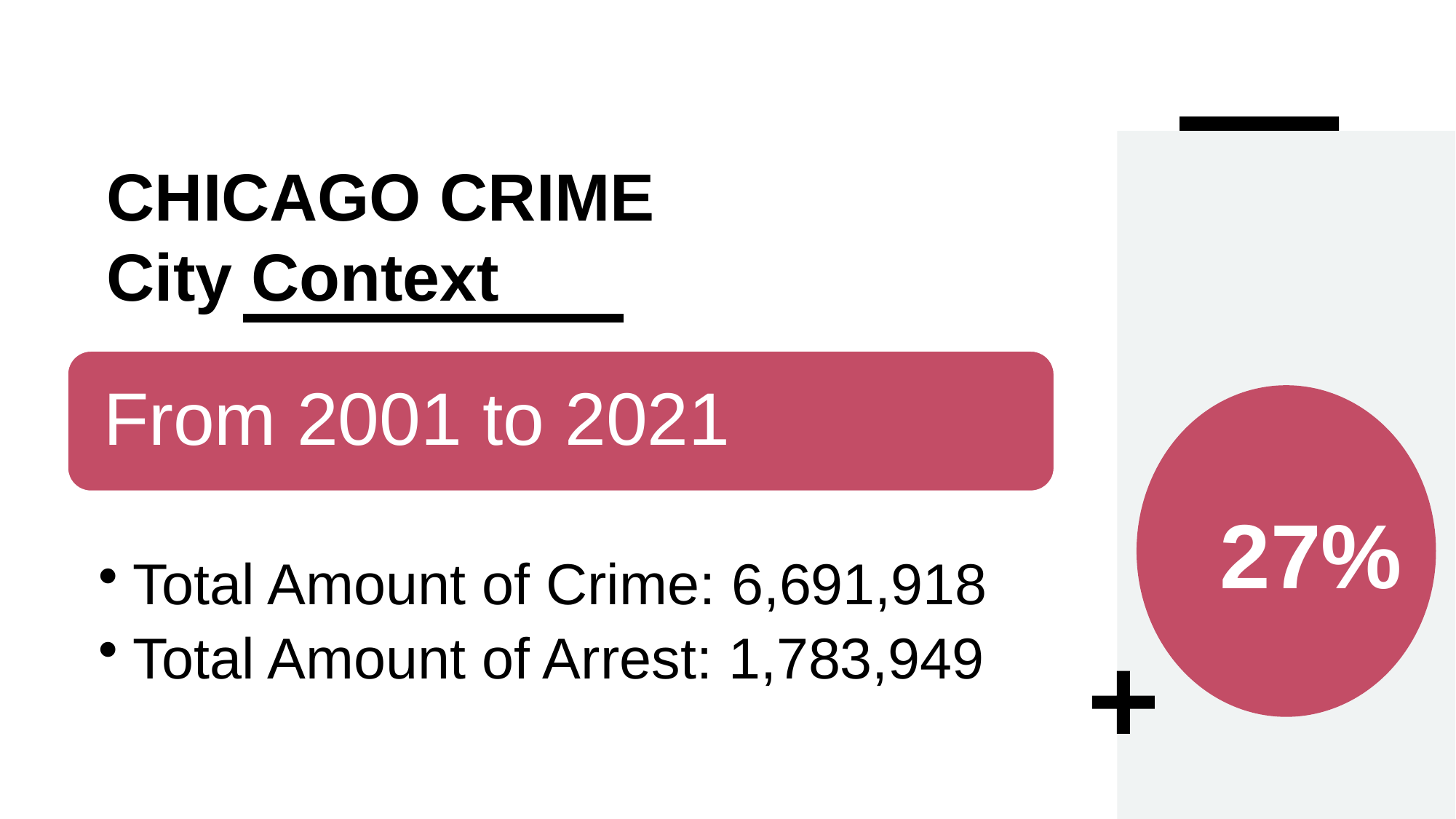

CHICAGO CRIME
City Context

From 2001 to 2021

Total Amount of Crime: 6,691,918
Total Amount of Arrest: 1,783,949

27%